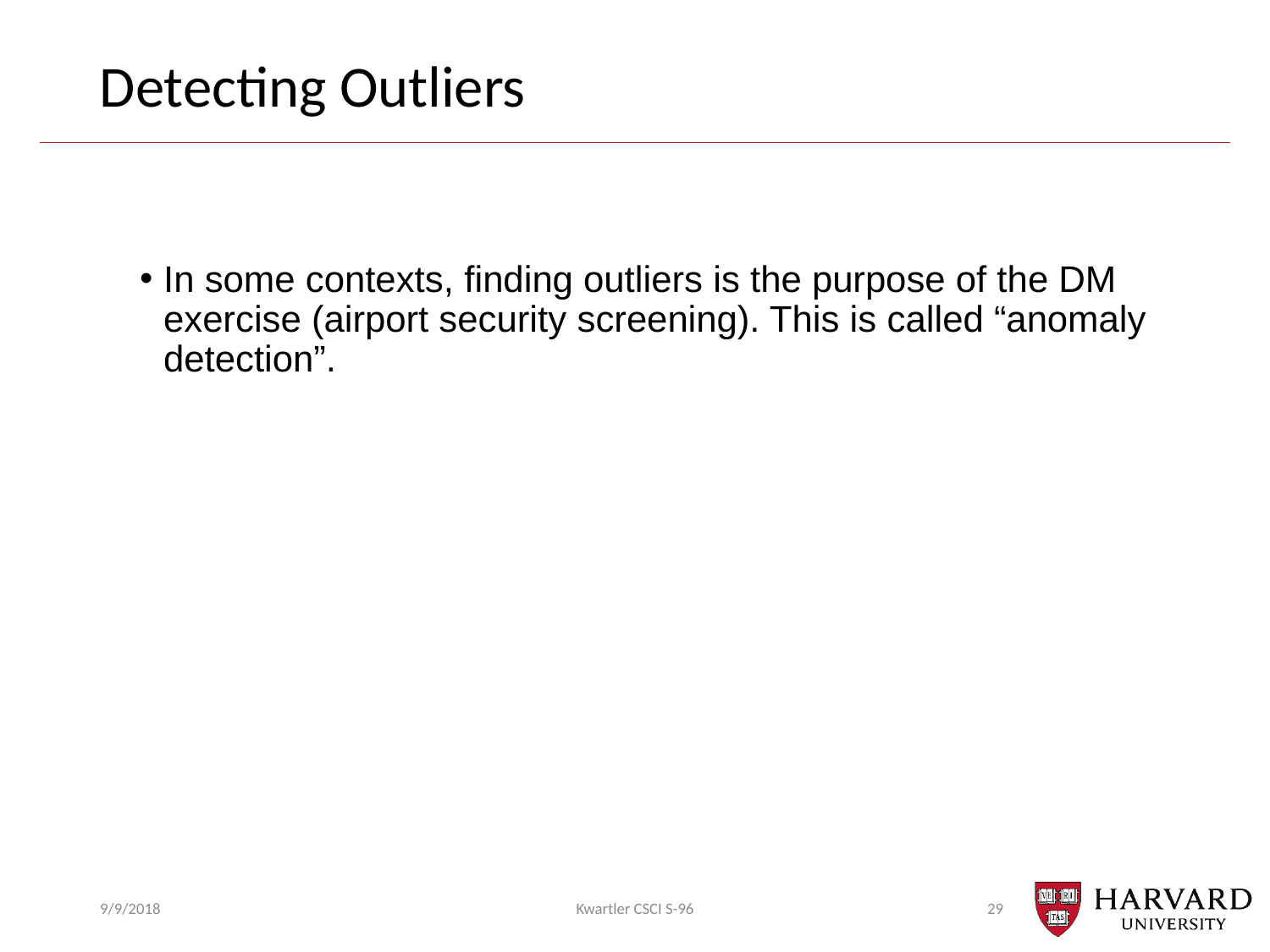

# Detecting Outliers
In some contexts, finding outliers is the purpose of the DM exercise (airport security screening). This is called “anomaly detection”.
9/9/2018
Kwartler CSCI S-96
29